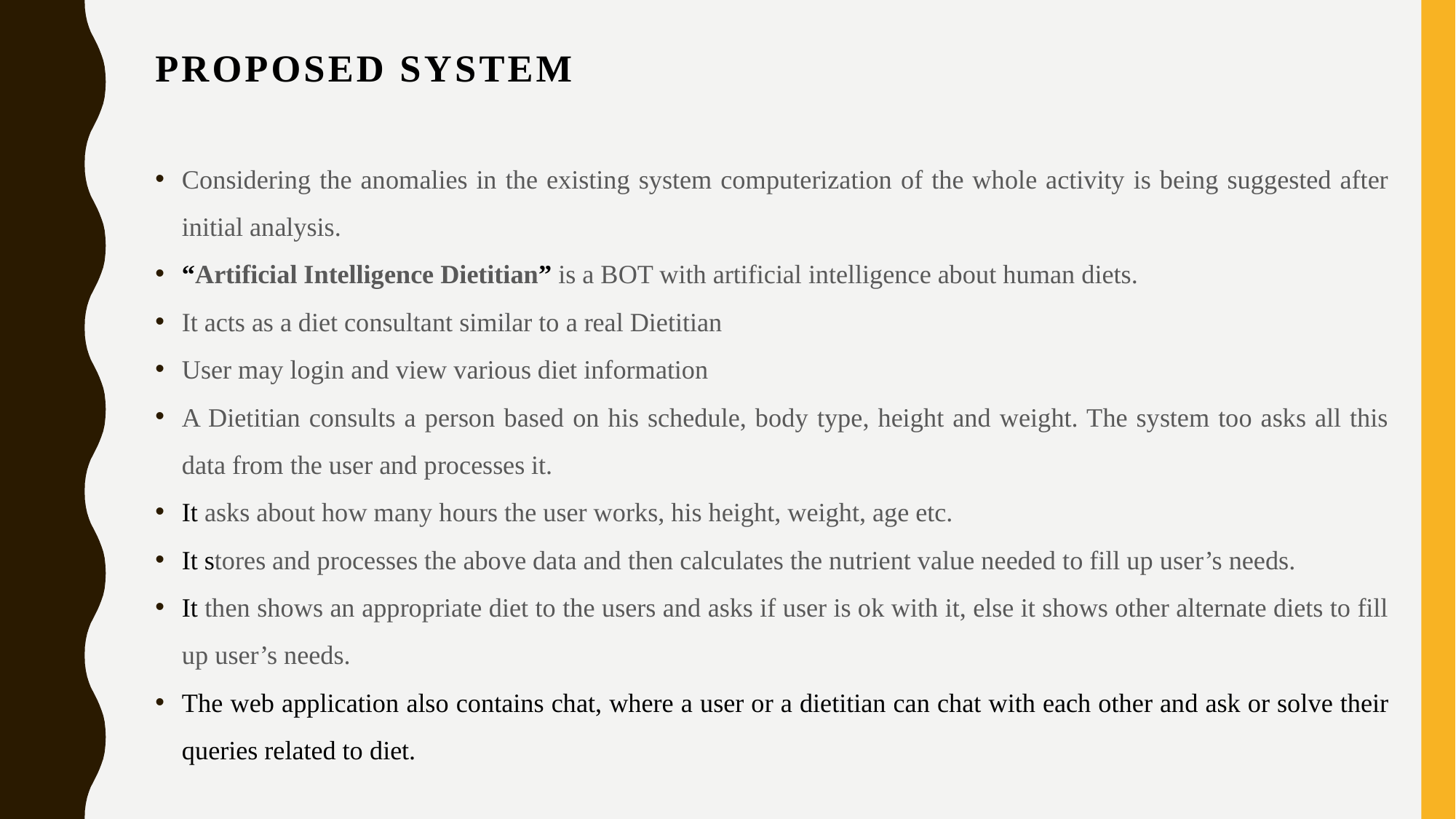

# Proposed System
Considering the anomalies in the existing system computerization of the whole activity is being suggested after initial analysis.
“Artificial Intelligence Dietitian” is a BOT with artificial intelligence about human diets.
It acts as a diet consultant similar to a real Dietitian
User may login and view various diet information
A Dietitian consults a person based on his schedule, body type, height and weight. The system too asks all this data from the user and processes it.
It asks about how many hours the user works, his height, weight, age etc.
It stores and processes the above data and then calculates the nutrient value needed to fill up user’s needs.
It then shows an appropriate diet to the users and asks if user is ok with it, else it shows other alternate diets to fill up user’s needs.
The web application also contains chat, where a user or a dietitian can chat with each other and ask or solve their queries related to diet.